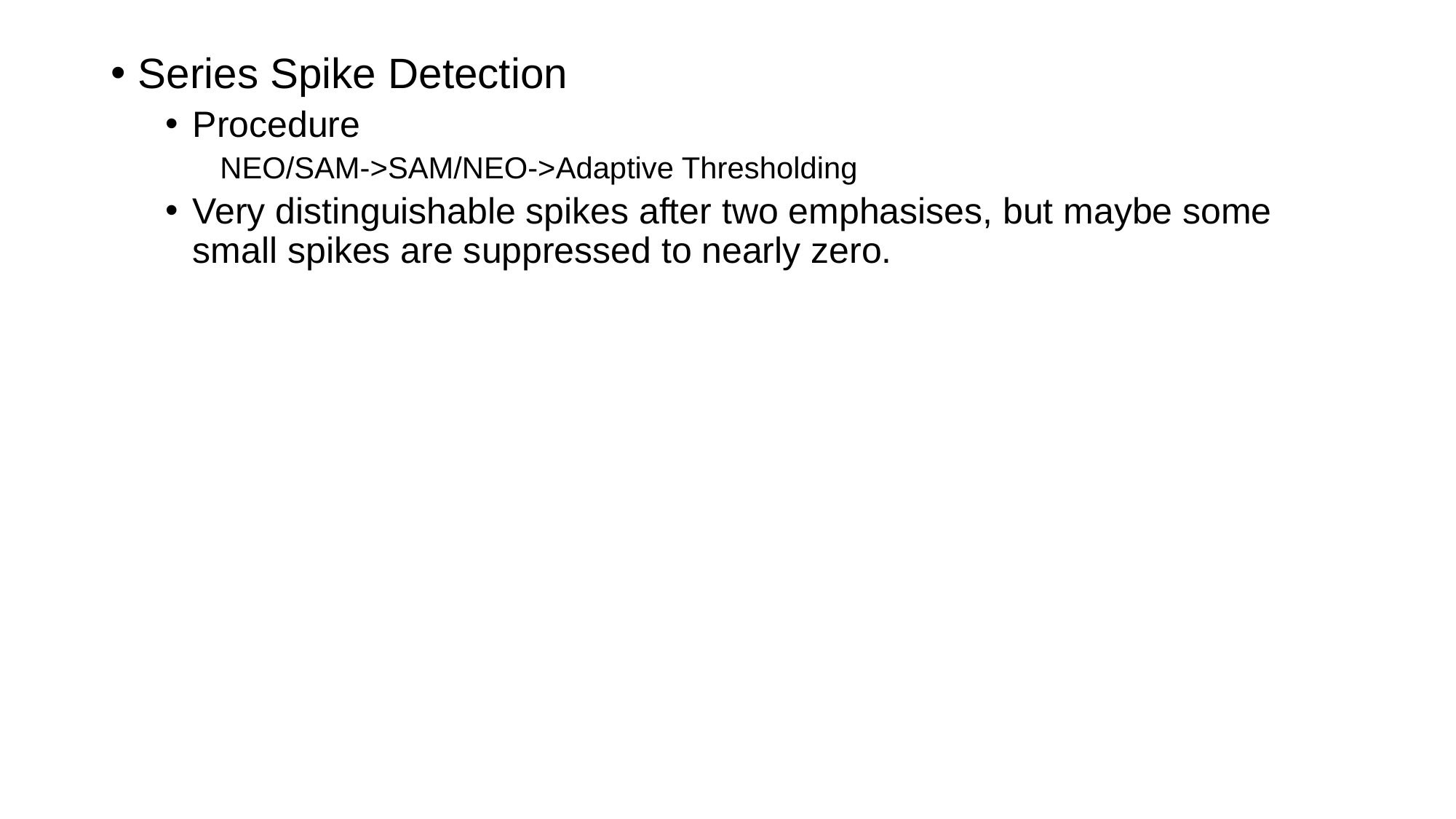

Series Spike Detection
Procedure
NEO/SAM->SAM/NEO->Adaptive Thresholding
Very distinguishable spikes after two emphasises, but maybe some small spikes are suppressed to nearly zero.